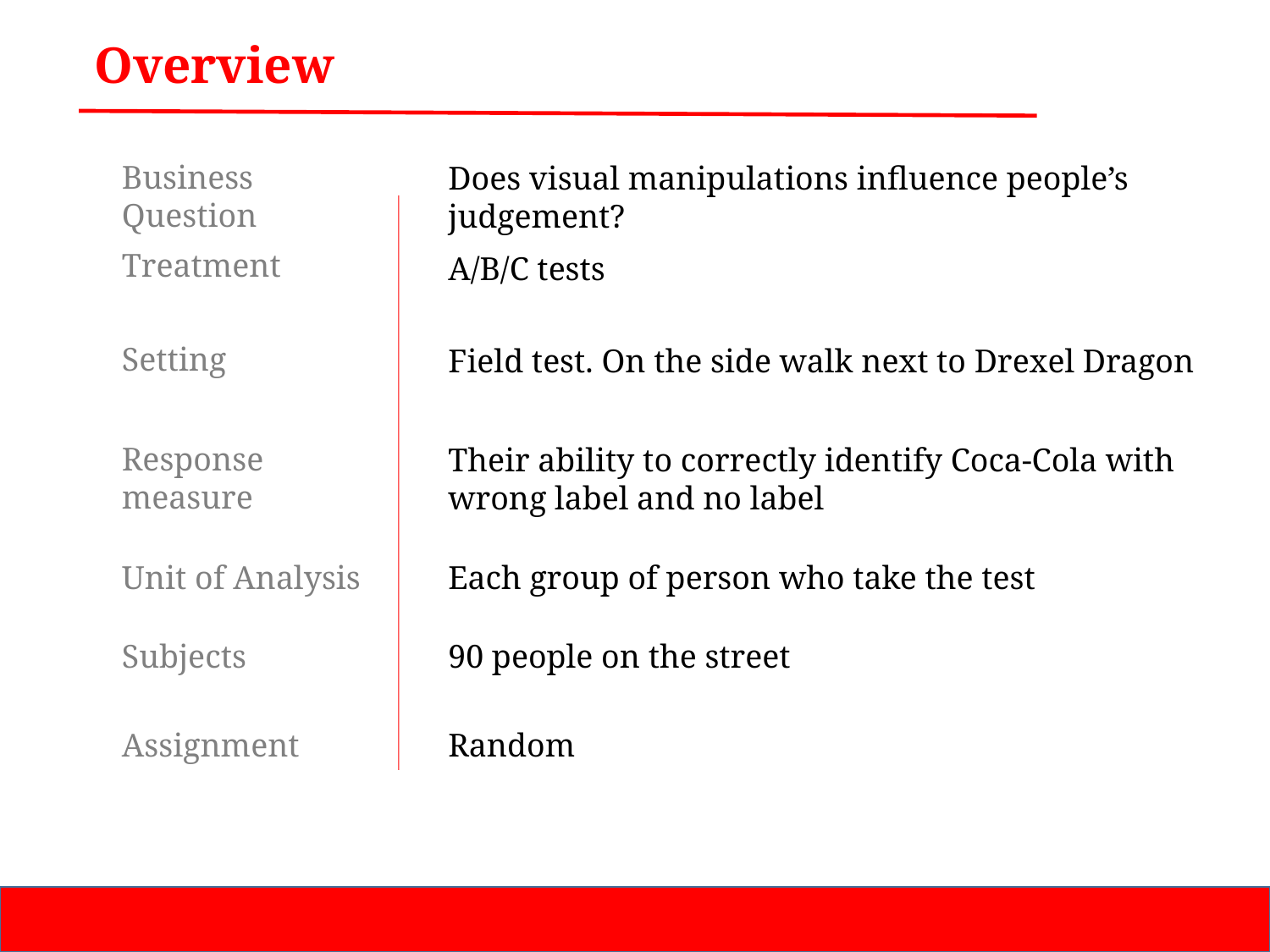

Overview
Business Question
Does visual manipulations influence people’s judgement?
Treatment
A/B/C tests
Setting
Field test. On the side walk next to Drexel Dragon
Response measure
Their ability to correctly identify Coca-Cola with wrong label and no label
Each group of person who take the test
Unit of Analysis
Subjects
90 people on the street
Assignment
Random